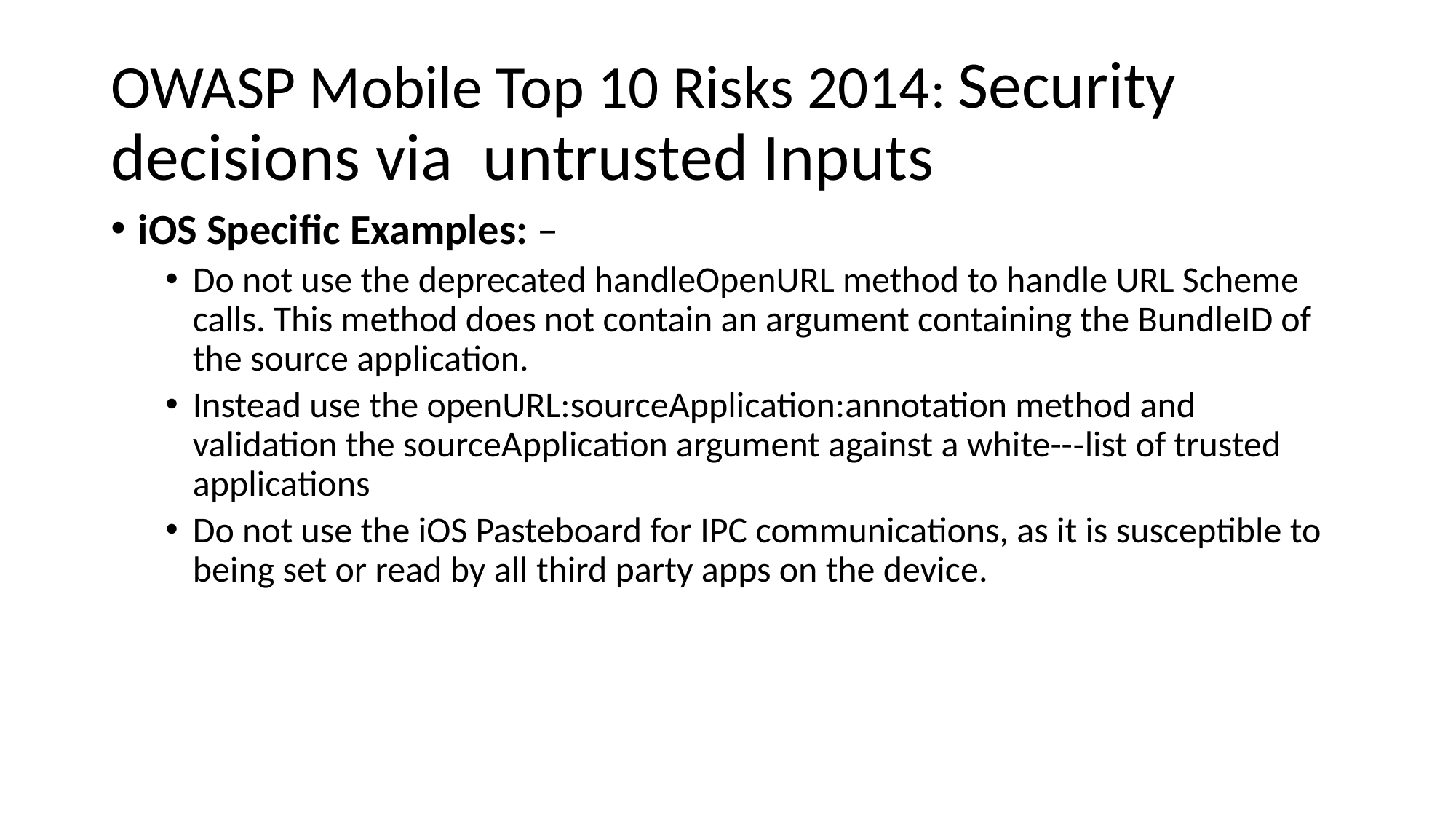

# OWASP Mobile Top 10 Risks 2014: Security decisions via  untrusted Inputs
iOS Specific Examples: –
Do not use the deprecated handleOpenURL method to handle URL Scheme calls. This method does not contain an argument containing the BundleID of the source application.
Instead use the openURL:sourceApplication:annotation method and validation the sourceApplication argument against a white--‐list of trusted applications
Do not use the iOS Pasteboard for IPC communications, as it is susceptible to being set or read by all third party apps on the device.